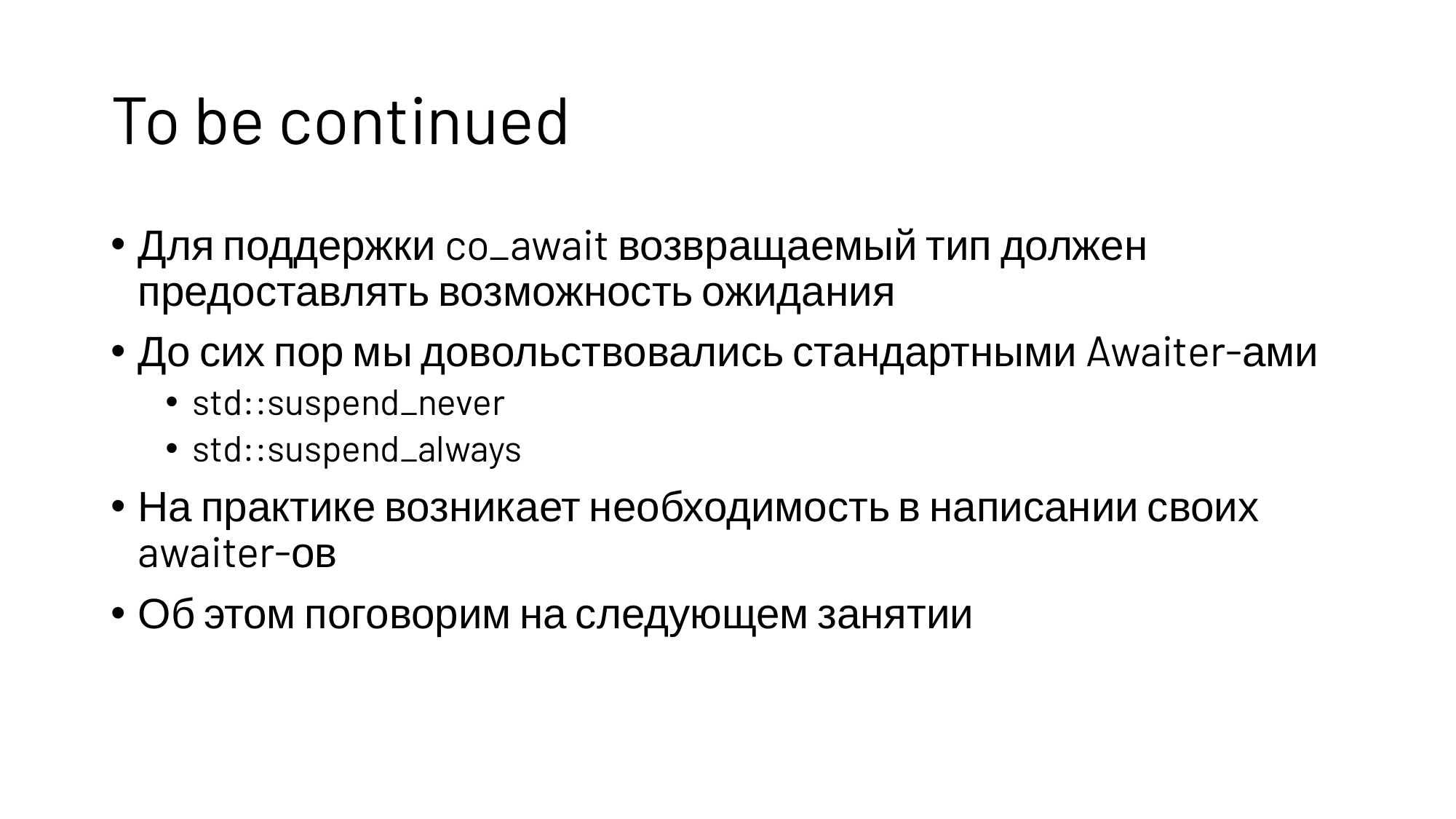

# To be continued
Для поддержки co_await возвращаемый тип должен предоставлять возможность ожидания
До сих пор мы довольствовались стандартными Awaiter-ами
std::suspend_never
std::suspend_always
На практике возникает необходимость в написании своих awaiter-ов
Об этом поговорим на следующем занятии